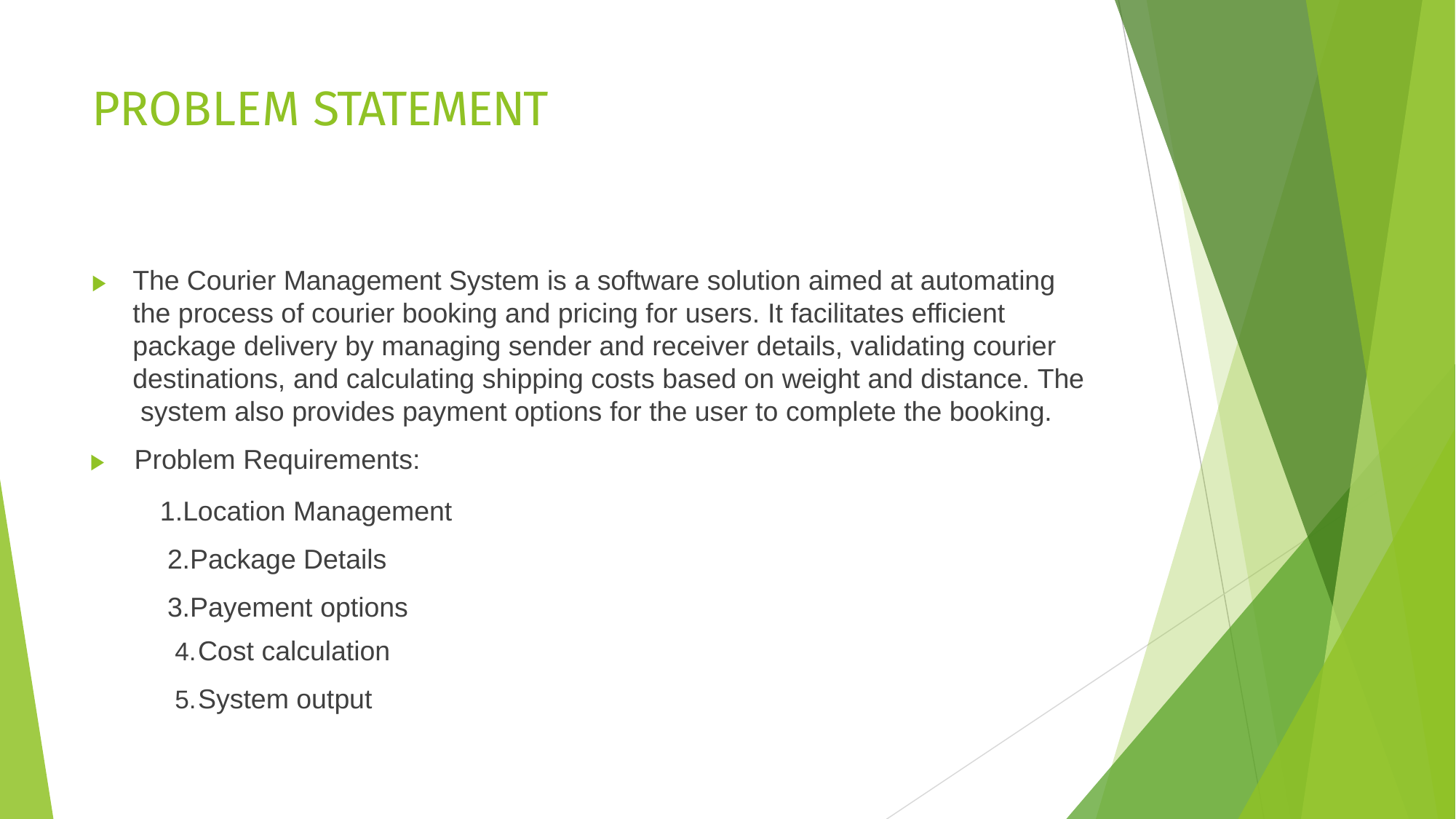

# PROBLEM STATEMENT
▶	The Courier Management System is a software solution aimed at automating  the process of courier booking and pricing for users. It facilitates efficient  package delivery by managing sender and receiver details, validating courier  destinations, and calculating shipping costs based on weight and distance. The  system also provides payment options for the user to complete the booking.
▶	Problem Requirements:
Location Management  2.Package Details  3.Payement options
Cost calculation
System output